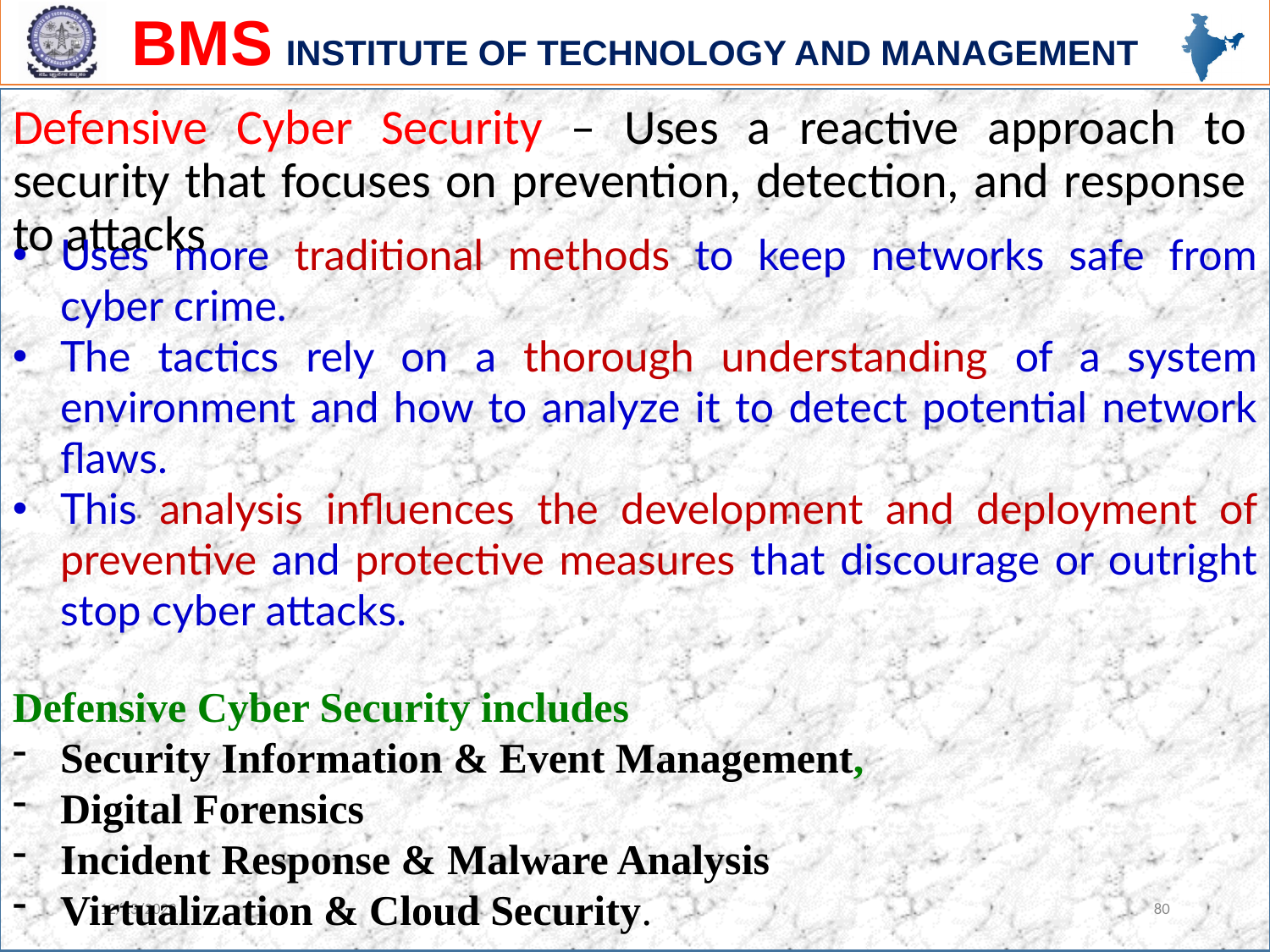

# Defensive Cyber Security – Uses a reactive approach to security that focuses on prevention, detection, and response to attacks
Uses more traditional methods to keep networks safe from cyber crime.
The tactics rely on a thorough understanding of a system environment and how to analyze it to detect potential network flaws.
This analysis influences the development and deployment of preventive and protective measures that discourage or outright stop cyber attacks.
Defensive Cyber Security includes
Security Information & Event Management,
Digital Forensics
Incident Response & Malware Analysis
Virtualization & Cloud Security.
12/13/2023
80